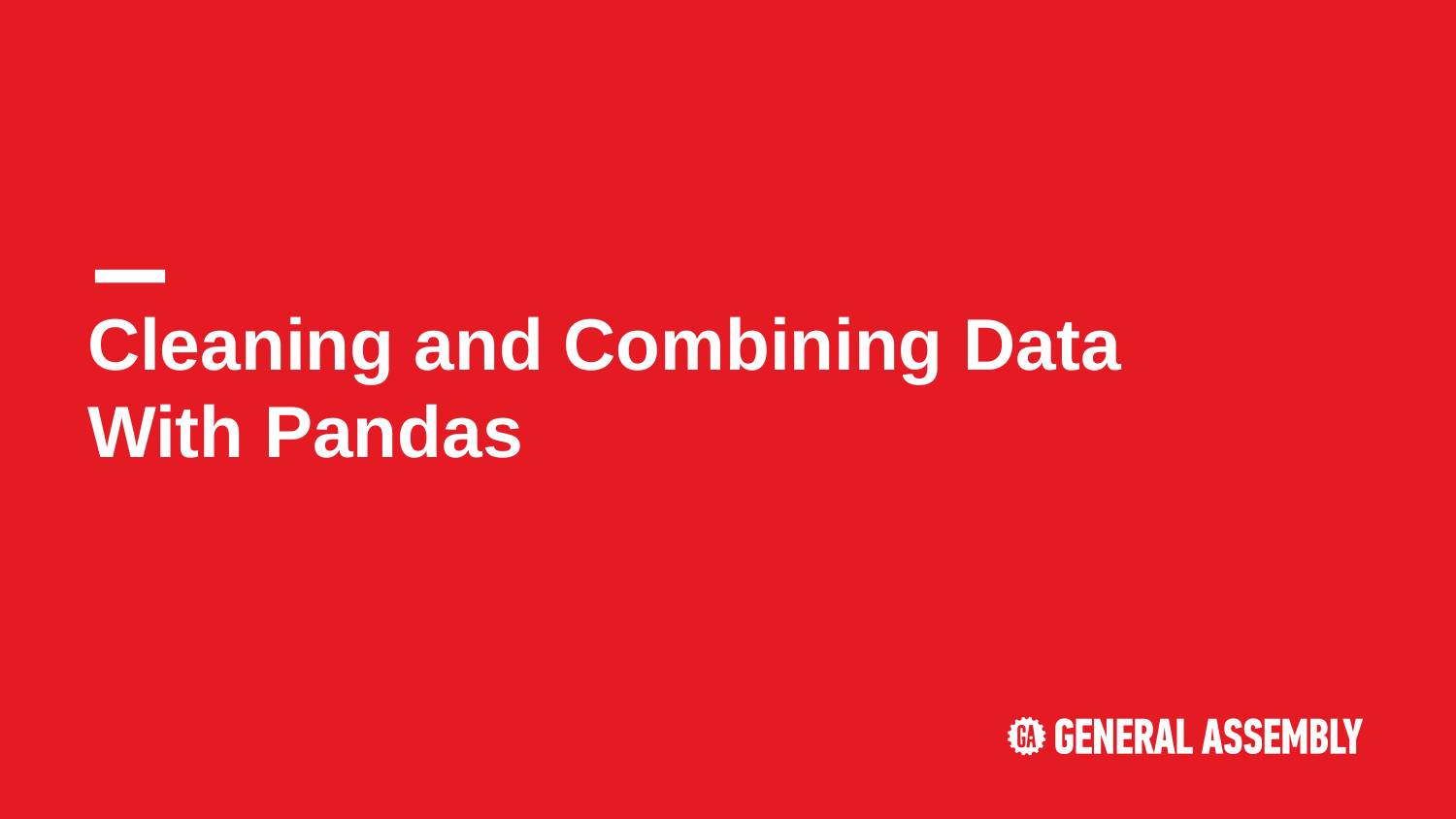

# Cleaning and Combining Data With Pandas